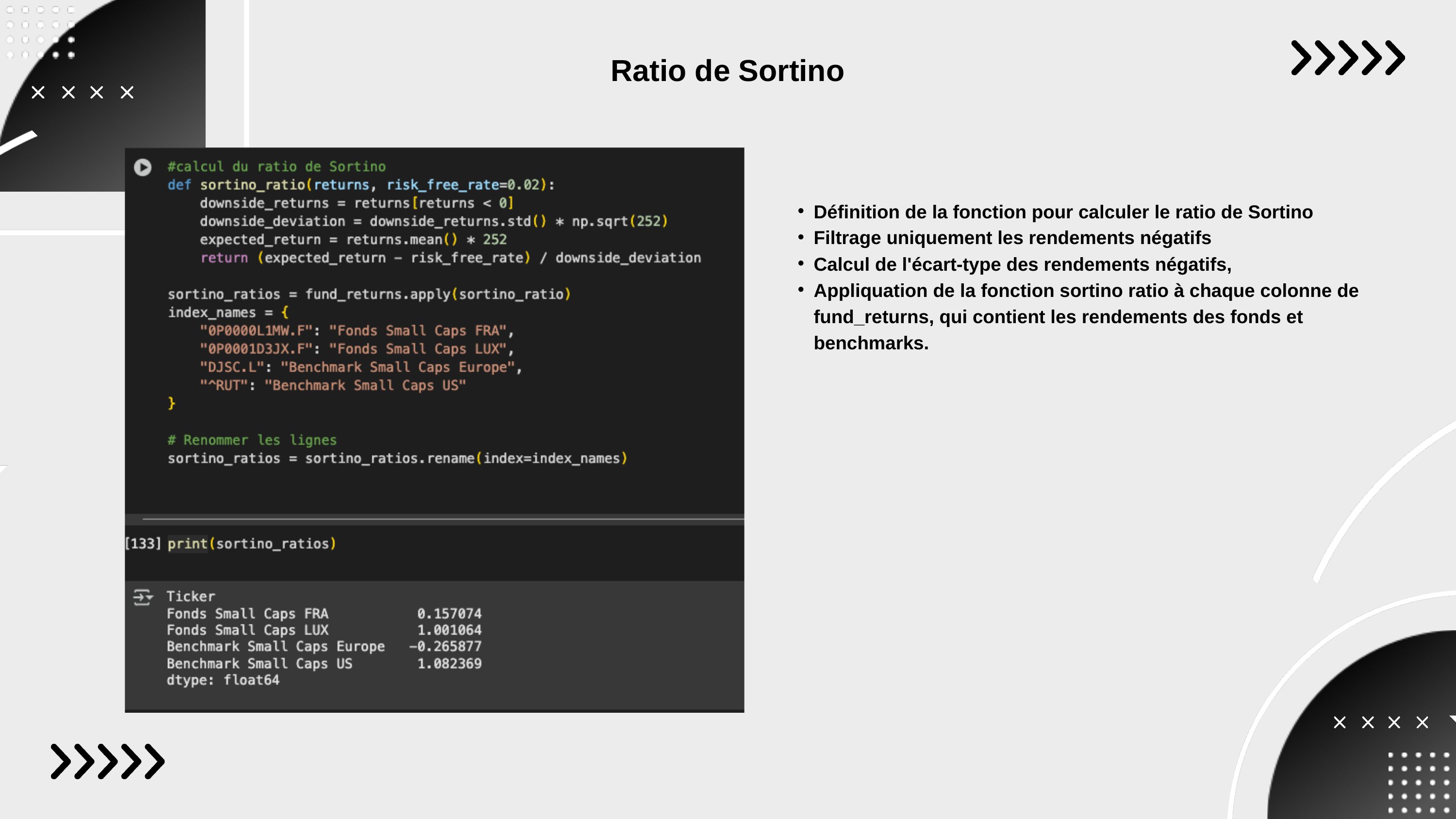

Ratio de Sortino

Définition de la fonction pour calculer le ratio de Sortino
Filtrage uniquement les rendements négatifs
Calcul de l'écart-type des rendements négatifs,
Appliquation de la fonction sortino ratio à chaque colonne de fund_returns, qui contient les rendements des fonds et benchmarks.